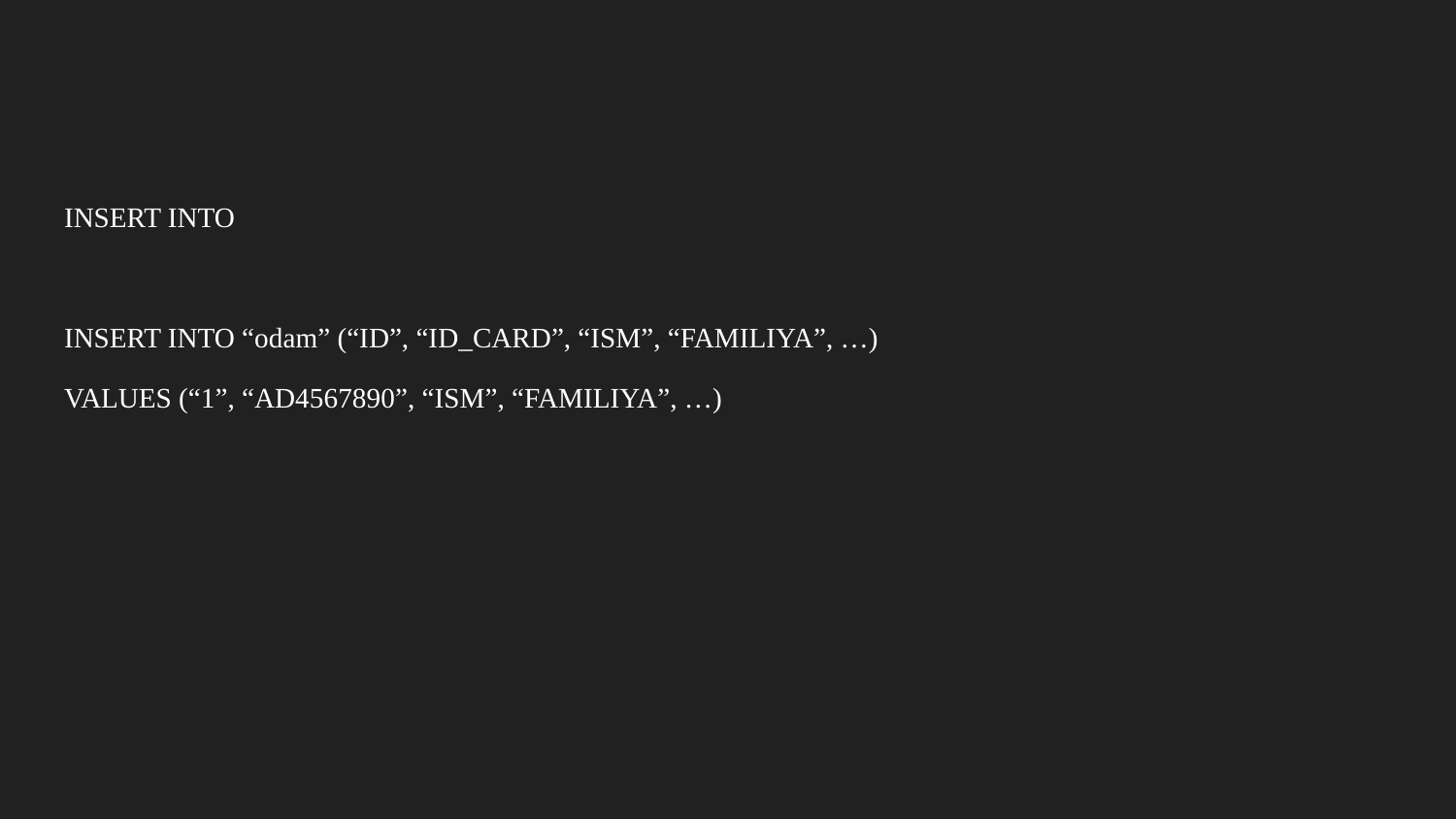

#
INSERT INTO

INSERT INTO “odam” (“ID”, “ID_CARD”, “ISM”, “FAMILIYA”, …)
VALUES (“1”, “AD4567890”, “ISM”, “FAMILIYA”, …)